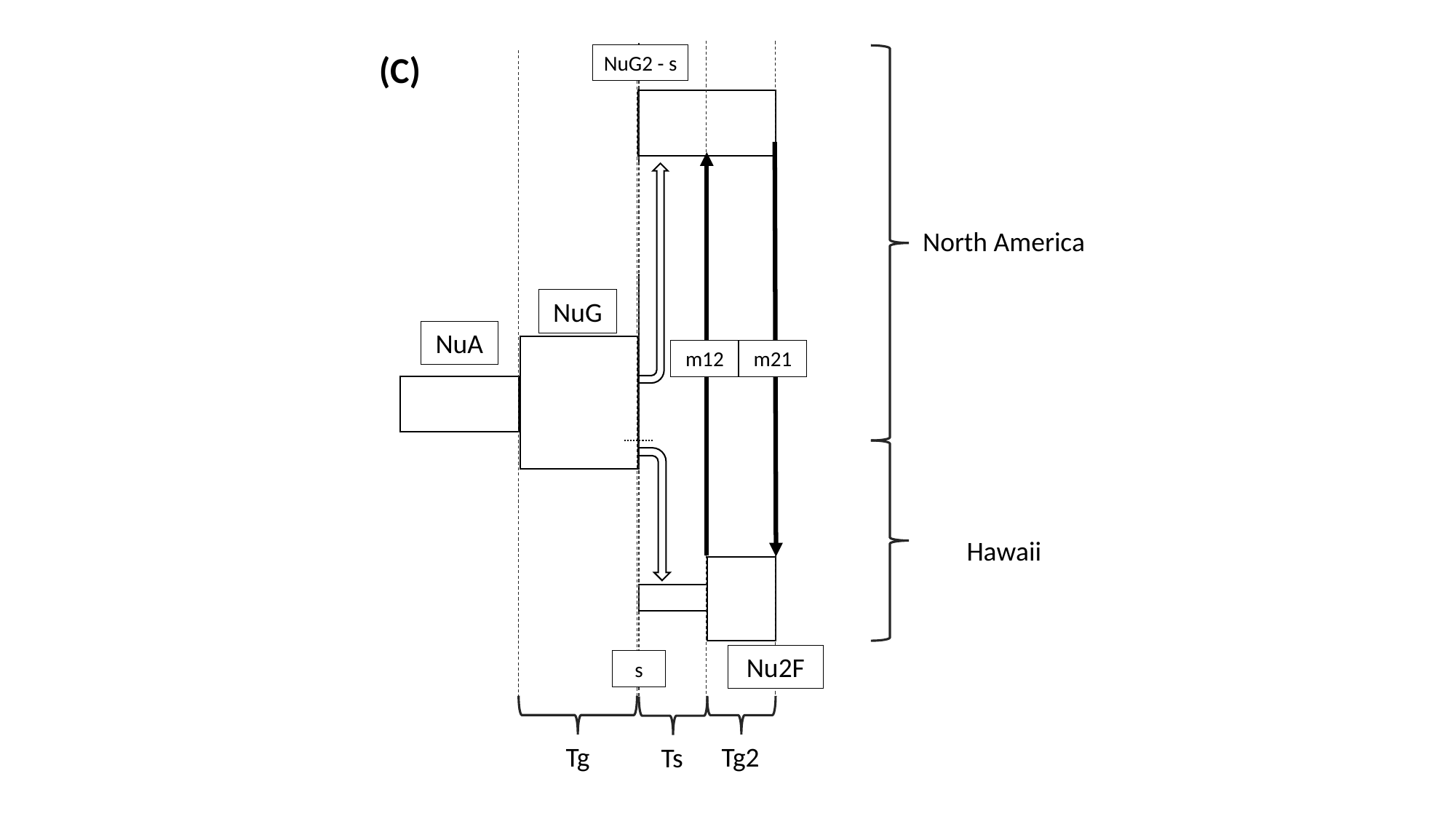

NuG2 - s

North America

NuG
NuA

m21
m12

Hawaii

Nu2F
s

Tg

Tg2

Ts
(C)
Zhan